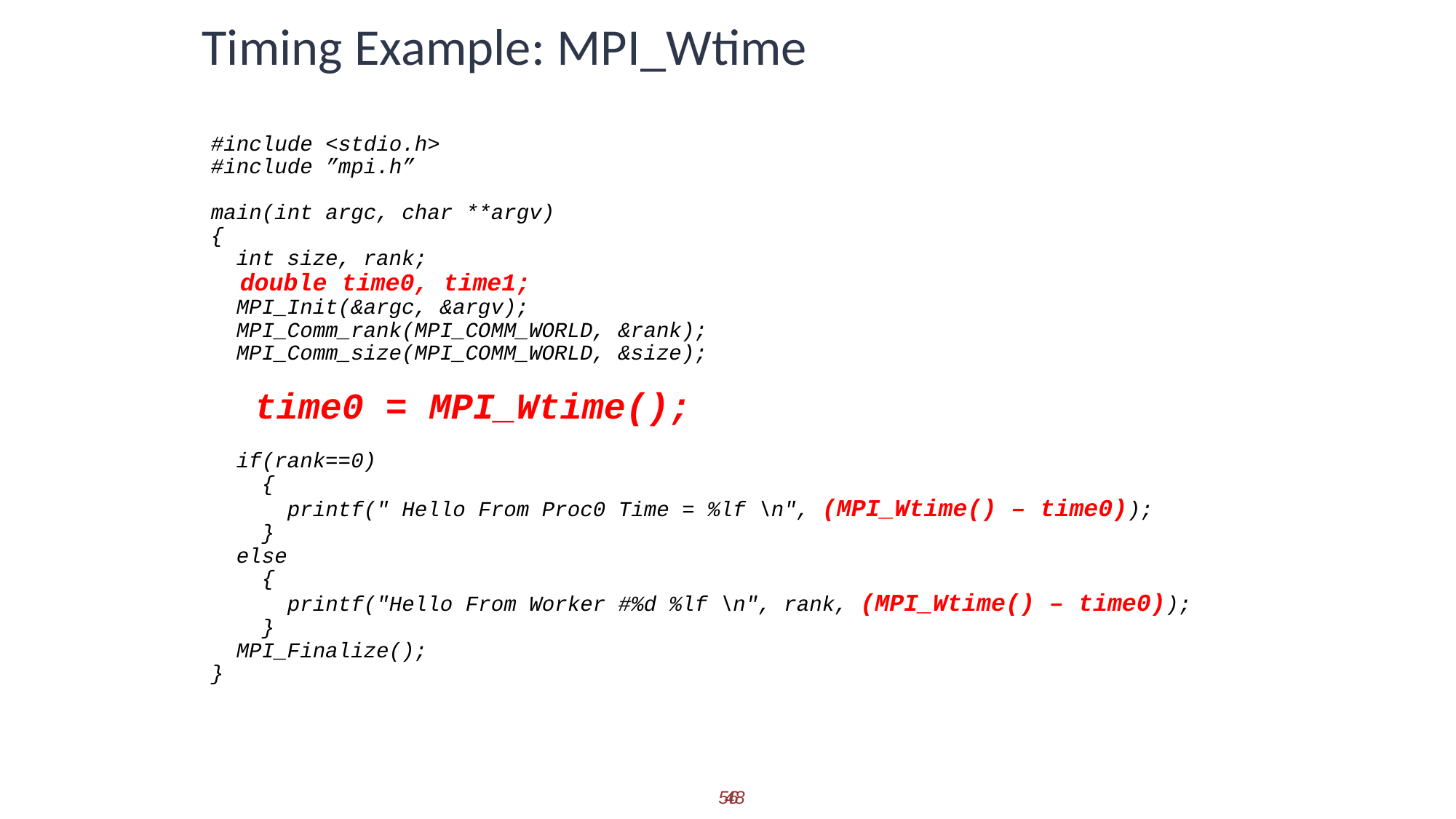

# Timing Example: MPI_Wtime
#include <stdio.h>
#include ”mpi.h”

main(int argc, char **argv)
{
  int size, rank;
  double time0, time1;
  MPI_Init(&argc, &argv);
  MPI_Comm_rank(MPI_COMM_WORLD, &rank);
  MPI_Comm_size(MPI_COMM_WORLD, &size);

  time0 = MPI_Wtime();

  if(rank==0)
    {
      printf(" Hello From Proc0 Time = %lf \n", (MPI_Wtime() – time0));
    }
  else
    {
      printf("Hello From Worker #%d %lf \n", rank, (MPI_Wtime() – time0));
    }
  MPI_Finalize();
}
56
48